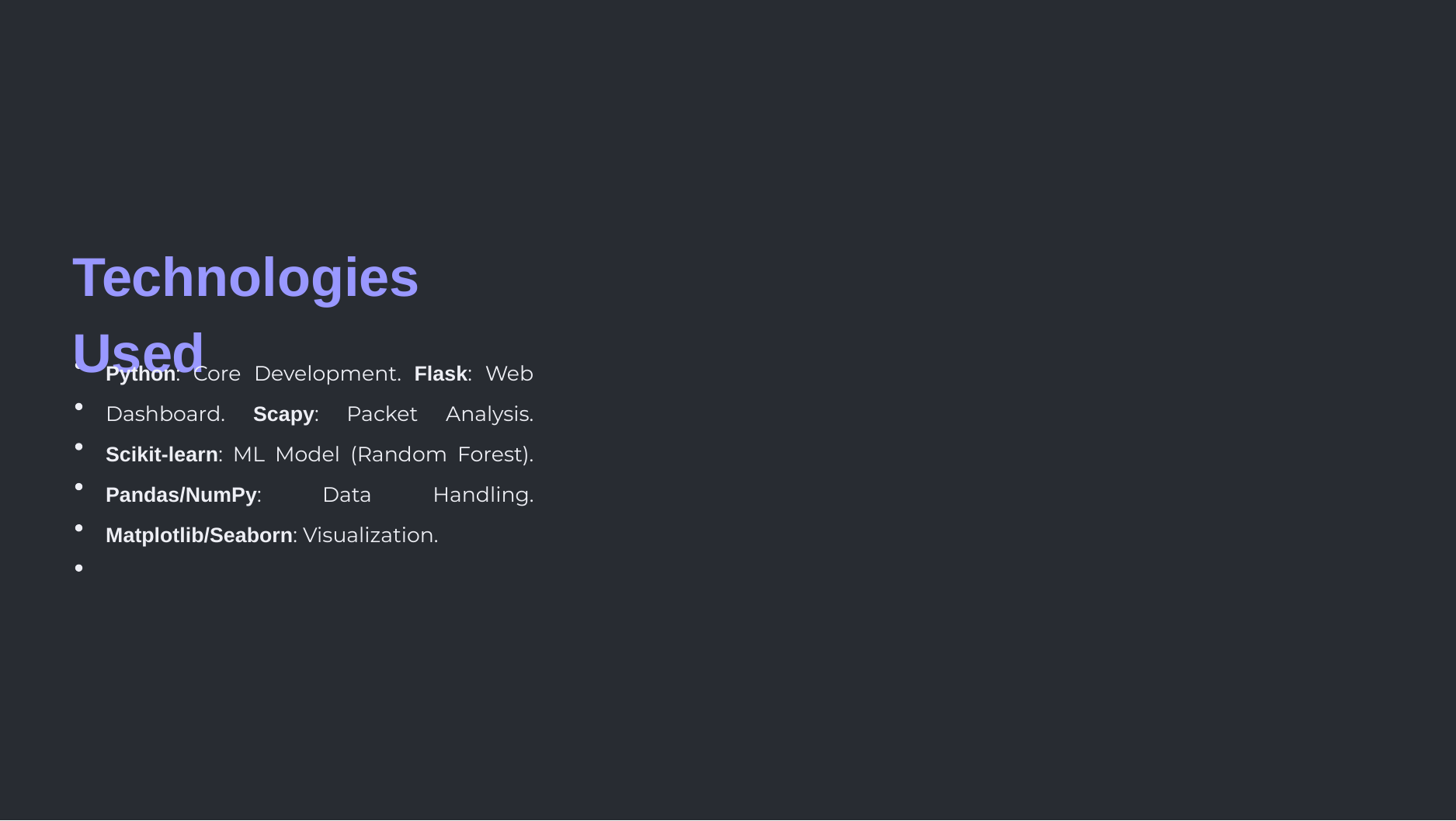

Technologies Used
Python: Core Development. Flask: Web Dashboard. Scapy: Packet Analysis. Scikit-learn: ML Model (Random Forest). Pandas/NumPy: Data Handling. Matplotlib/Seaborn: Visualization.